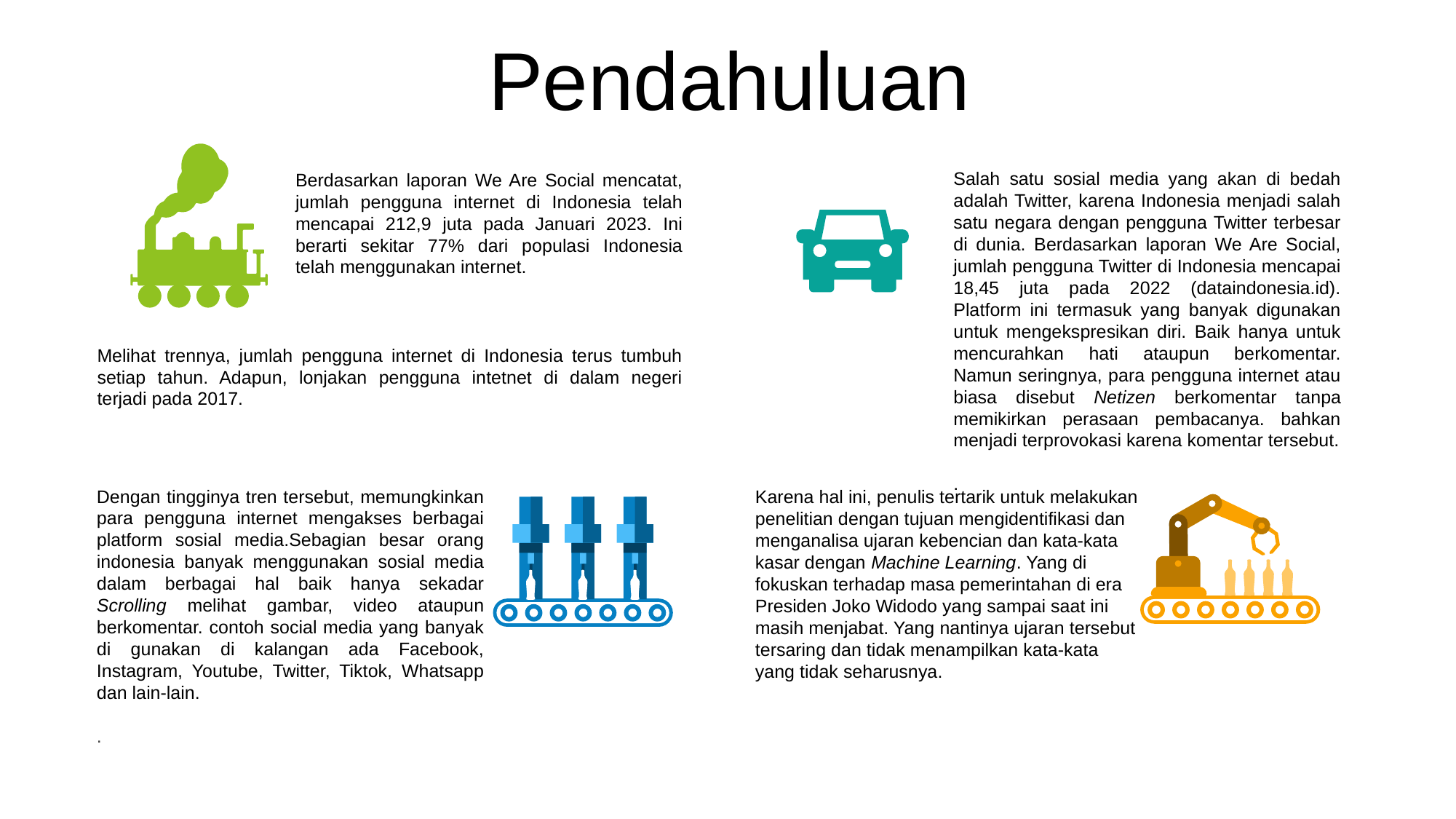

Pendahuluan

Salah satu sosial media yang akan di bedah adalah Twitter, karena Indonesia menjadi salah satu negara dengan pengguna Twitter terbesar di dunia. Berdasarkan laporan We Are Social, jumlah pengguna Twitter di Indonesia mencapai 18,45 juta pada 2022 (dataindonesia.id). Platform ini termasuk yang banyak digunakan untuk mengekspresikan diri. Baik hanya untuk mencurahkan hati ataupun berkomentar. Namun seringnya, para pengguna internet atau biasa disebut Netizen berkomentar tanpa memikirkan perasaan pembacanya. bahkan menjadi terprovokasi karena komentar tersebut.

.
Berdasarkan laporan We Are Social mencatat, jumlah pengguna internet di Indonesia telah mencapai 212,9 juta pada Januari 2023. Ini berarti sekitar 77% dari populasi Indonesia telah menggunakan internet.

Melihat trennya, jumlah pengguna internet di Indonesia terus tumbuh setiap tahun. Adapun, lonjakan pengguna intetnet di dalam negeri terjadi pada 2017.

Dengan tingginya tren tersebut, memungkinkan para pengguna internet mengakses berbagai platform sosial media.Sebagian besar orang indonesia banyak menggunakan sosial media dalam berbagai hal baik hanya sekadar Scrolling melihat gambar, video ataupun berkomentar. contoh social media yang banyak di gunakan di kalangan ada Facebook, Instagram, Youtube, Twitter, Tiktok, Whatsapp dan lain-lain.

.

Karena hal ini, penulis tertarik untuk melakukan penelitian dengan tujuan mengidentifikasi dan menganalisa ujaran kebencian dan kata-kata kasar dengan Machine Learning. Yang di fokuskan terhadap masa pemerintahan di era Presiden Joko Widodo yang sampai saat ini masih menjabat. Yang nantinya ujaran tersebut tersaring dan tidak menampilkan kata-kata yang tidak seharusnya.